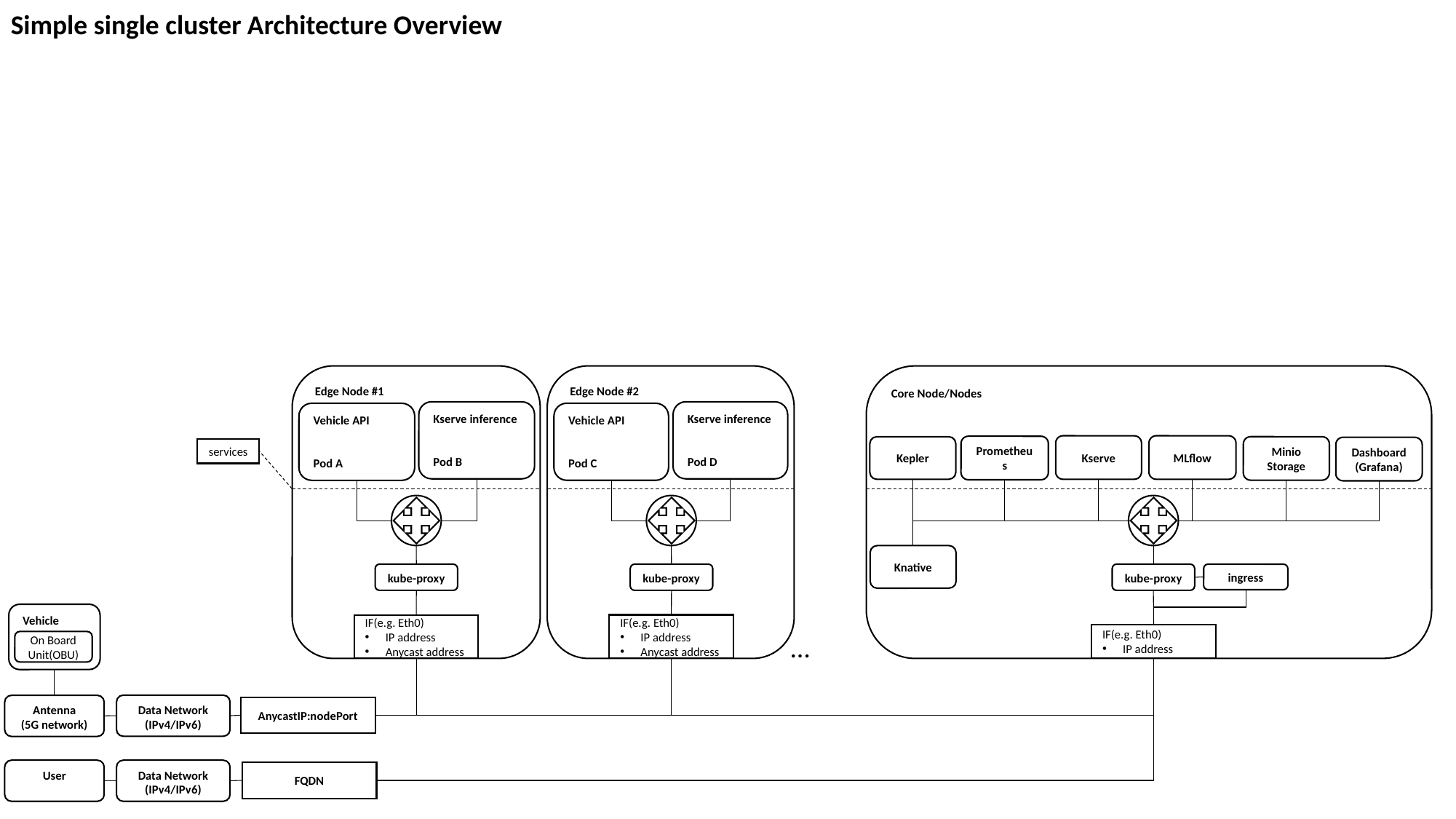

Simple single cluster Architecture Overview
Core Node/Nodes
Edge Node #2
Edge Node #1
Kserve inference

Pod D

Kserve inference

Pod B

Vehicle API

Pod C

Vehicle API

Pod A

Kserve
MLflow
Prometheus
Kepler
Minio Storage
Dashboard
(Grafana)
services

Knative
kube-proxy
ingress
kube-proxy
kube-proxy
Vehicle
On Board Unit(OBU)
IF(e.g. Eth0)
IP address
Anycast address
IF(e.g. Eth0)
IP address
Anycast address
IF(e.g. Eth0)
IP address
…
Data Network
(IPv4/IPv6)
Antenna
(5G network)
AnycastIP:nodePort
User
Data Network
(IPv4/IPv6)
FQDN